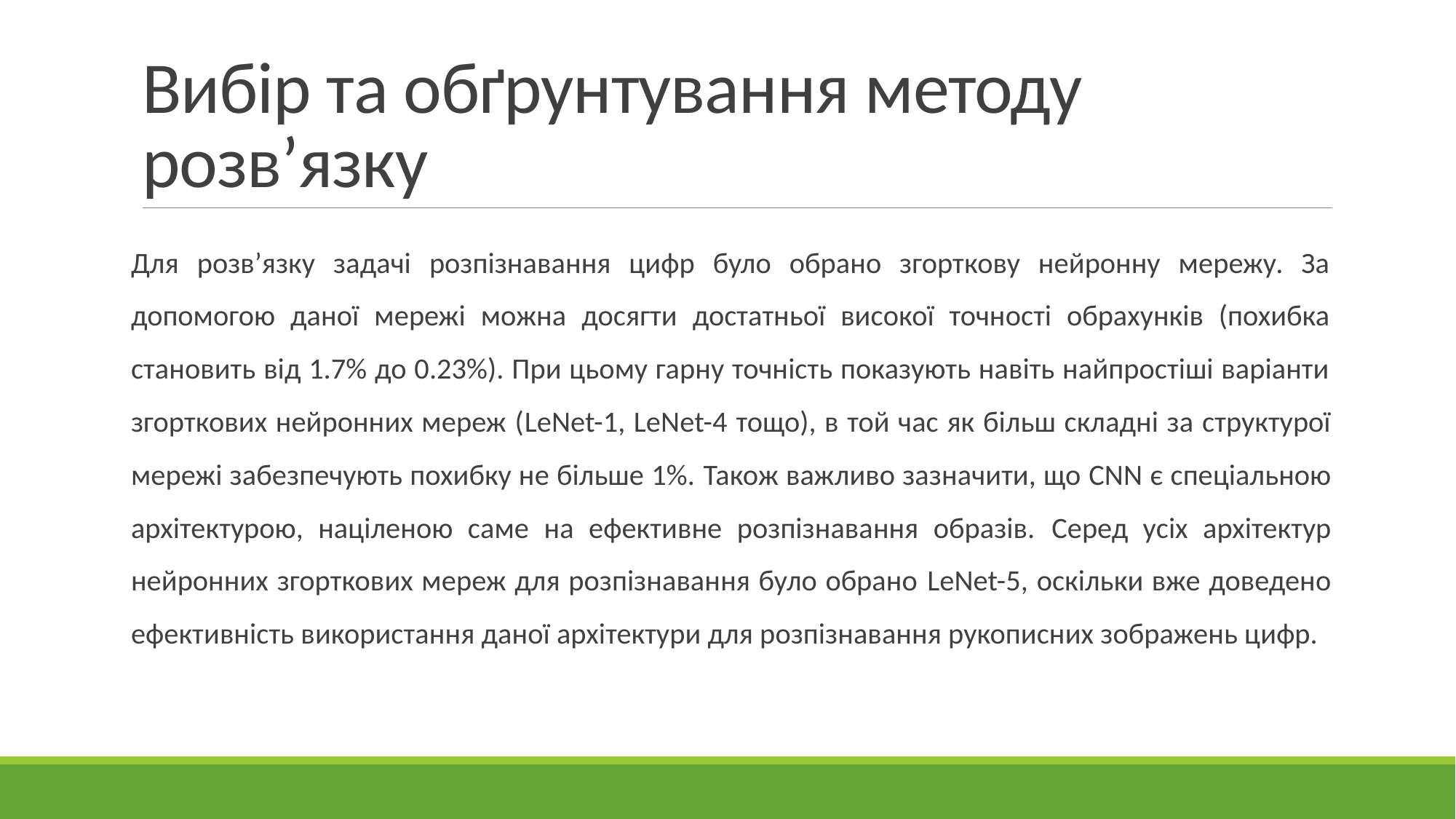

# Вибір та обґрунтування методу розв’язку
Для розв’язку задачі розпізнавання цифр було обрано згорткову нейронну мережу. За допомогою даної мережі можна досягти достатньої високої точності обрахунків (похибка становить від 1.7% до 0.23%). При цьому гарну точність показують навіть найпростіші варіанти згорткових нейронних мереж (LeNet-1, LeNet-4 тощо), в той час як більш складні за структурої мережі забезпечують похибку не більше 1%. Також важливо зазначити, що CNN є спеціальною архітектурою, націленою саме на ефективне розпізнавання образів. Серед усіх архітектур нейронних згорткових мереж для розпізнавання було обрано LeNet-5, оскільки вже доведено ефективність використання даної архітектури для розпізнавання рукописних зображень цифр.